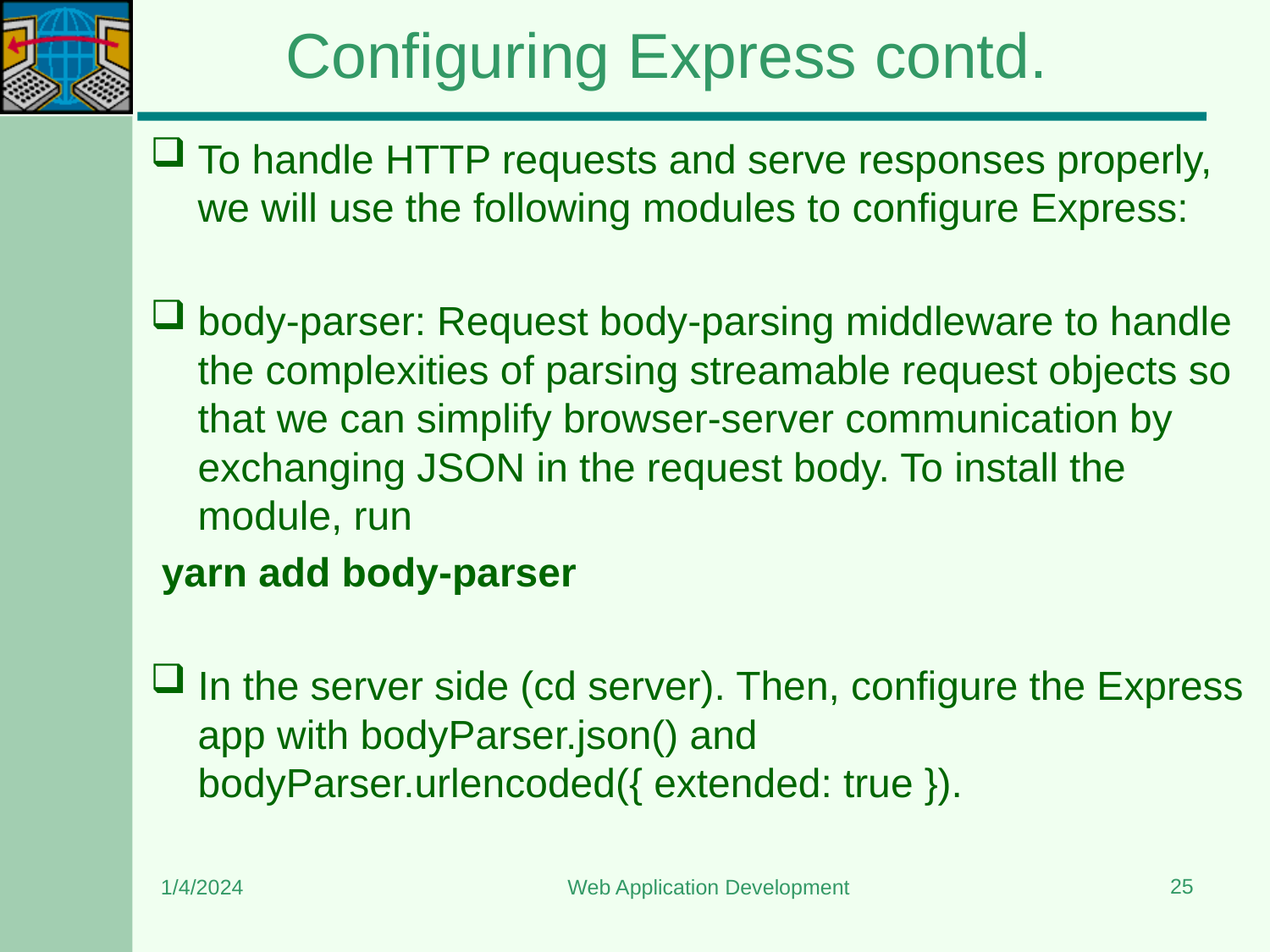

# Configuring Express contd.
To handle HTTP requests and serve responses properly, we will use the following modules to configure Express:

body-parser: Request body-parsing middleware to handle the complexities of parsing streamable request objects so that we can simplify browser-server communication by exchanging JSON in the request body. To install the module, run
 yarn add body-parser

In the server side (cd server). Then, configure the Express app with bodyParser.json() and bodyParser.urlencoded({ extended: true }).
25
1/4/2024
Web Application Development